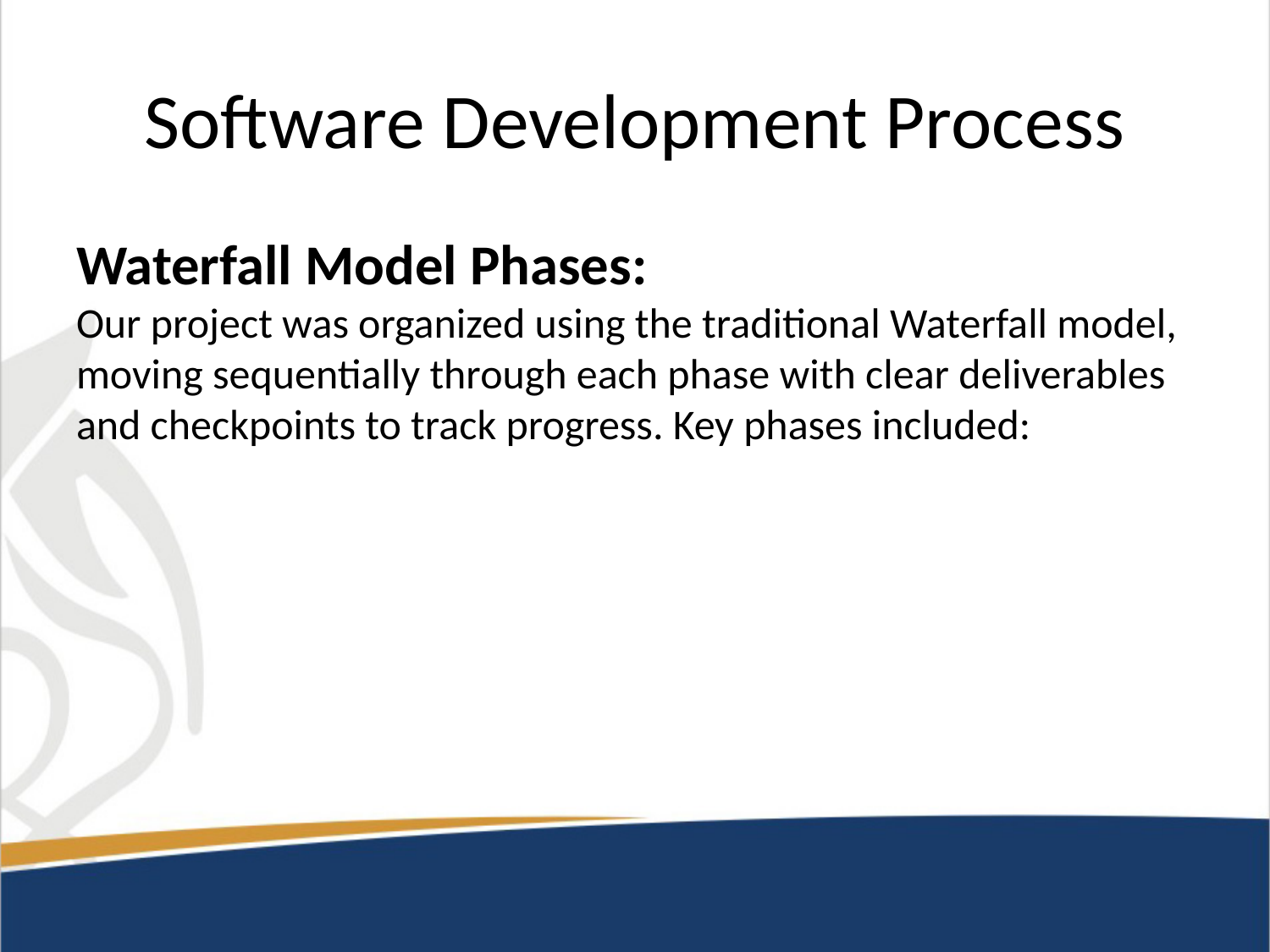

# Software Development Process
Waterfall Model Phases:
Our project was organized using the traditional Waterfall model, moving sequentially through each phase with clear deliverables and checkpoints to track progress. Key phases included: